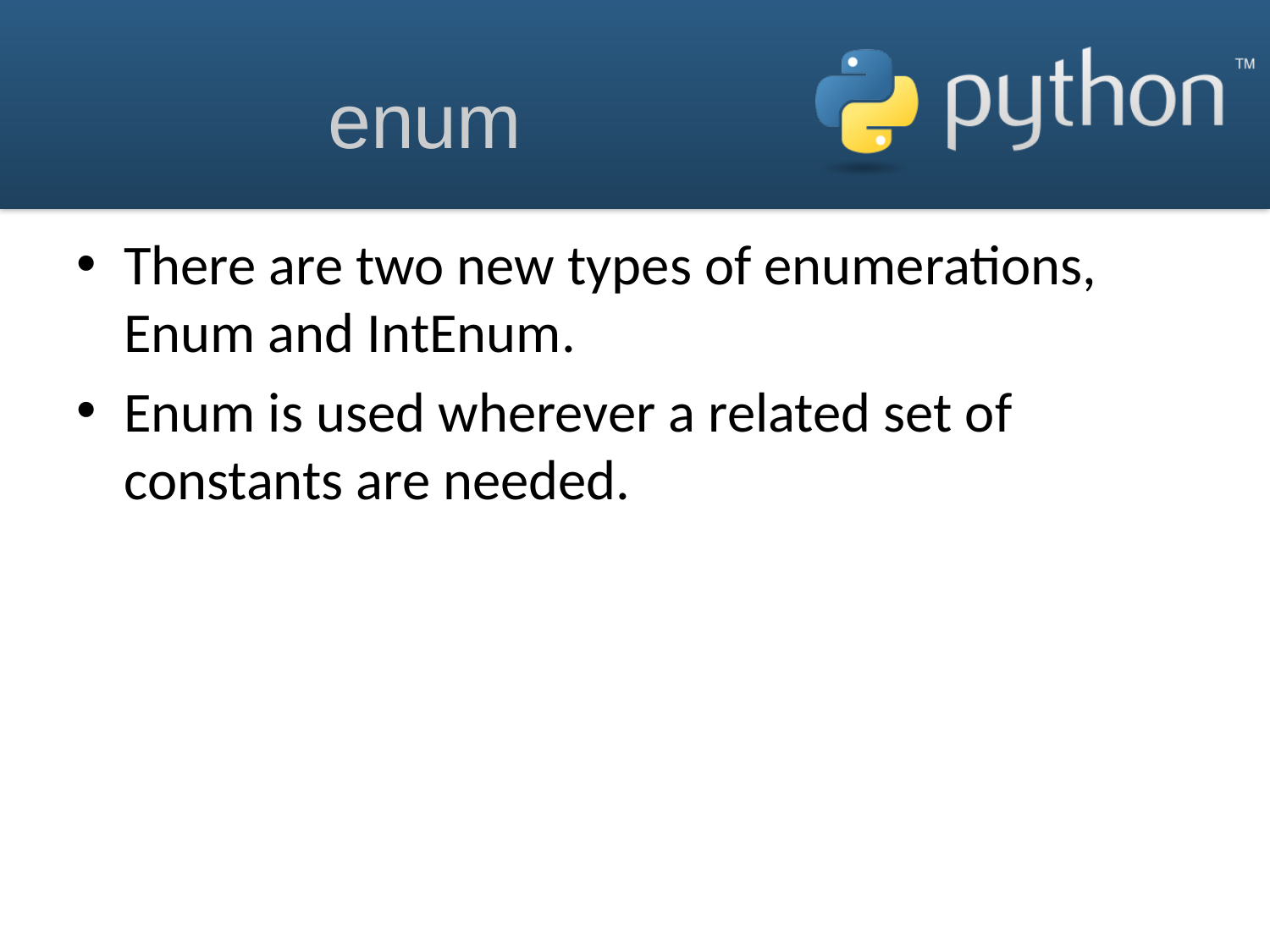

# enum
There are two new types of enumerations, Enum and IntEnum.
Enum is used wherever a related set of constants are needed.